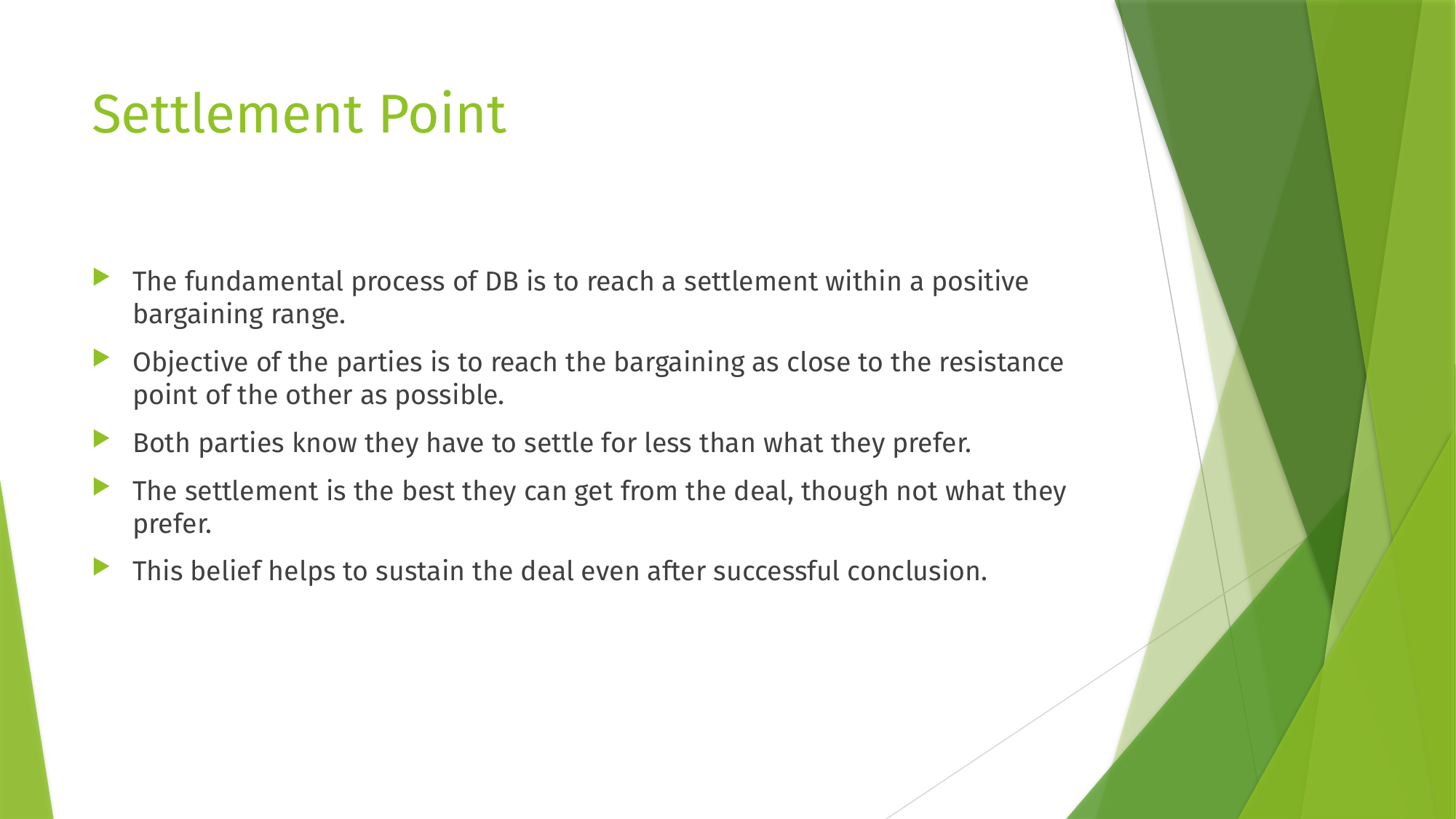

# Settlement Point
The fundamental process of DB is to reach a settlement within a positive bargaining range.
Objective of the parties is to reach the bargaining as close to the resistance point of the other as possible.
Both parties know they have to settle for less than what they prefer.
The settlement is the best they can get from the deal, though not what they prefer.
This belief helps to sustain the deal even after successful conclusion.